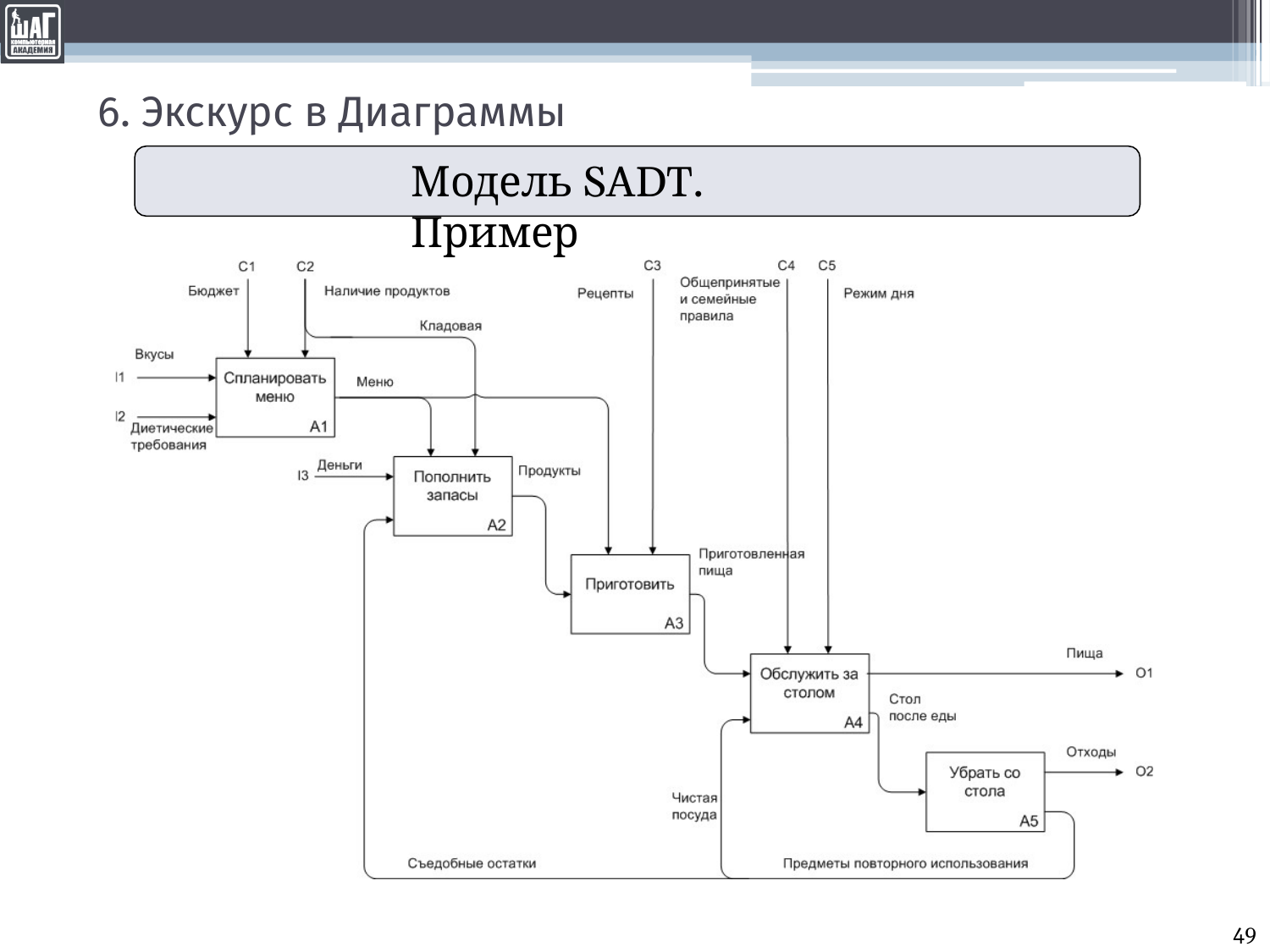

# 6. Экскурс в Диаграммы

Модель SADT. Пример

49